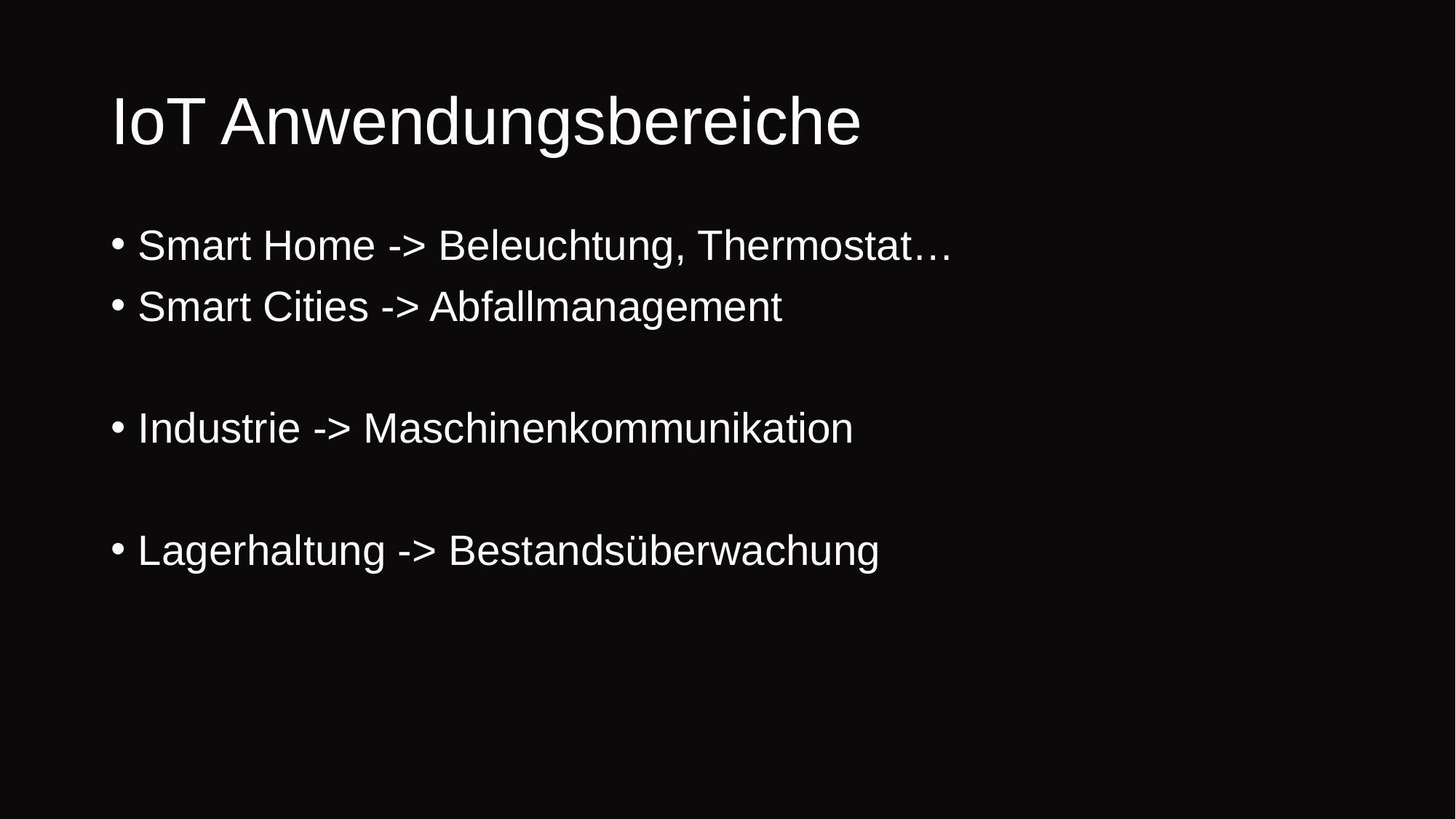

# IoT Anwendungsbereiche
Smart Home -> Beleuchtung, Thermostat…
Smart Cities -> Abfallmanagement

Industrie -> Maschinenkommunikation

Lagerhaltung -> Bestandsüberwachung